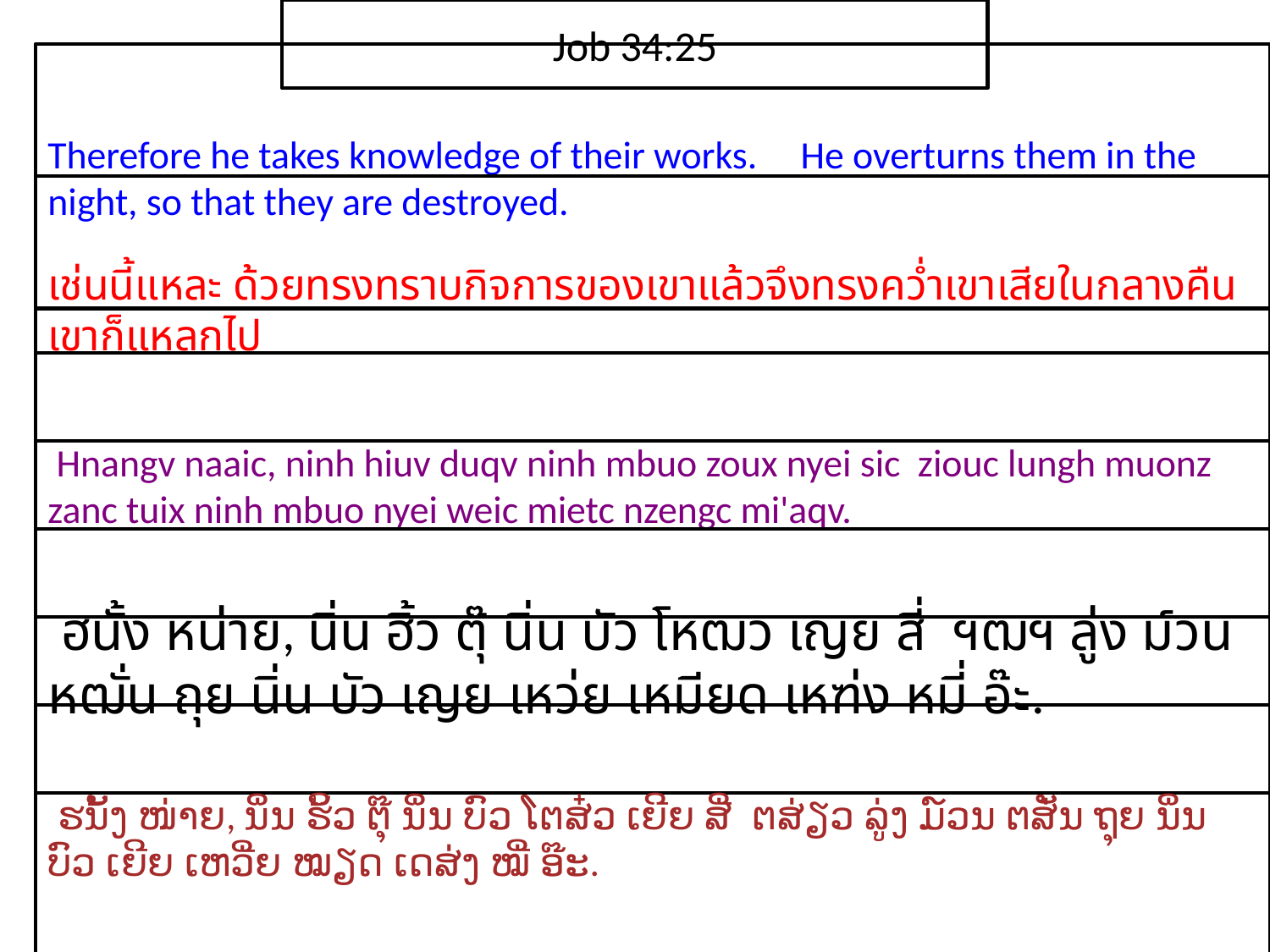

Job 34:25
Therefore he takes knowledge of their works.     He overturns them in the night, so that they are destroyed.
เช่นนี้​แหละ ด้วย​ทรง​ทราบ​กิจการ​ของ​เขา​แล้ว​จึง​ทรง​คว่ำ​เขา​เสีย​ใน​กลางคืน เขา​ก็​แหลก​ไป
 Hnangv naaic, ninh hiuv duqv ninh mbuo zoux nyei sic  ziouc lungh muonz zanc tuix ninh mbuo nyei weic mietc nzengc mi'aqv.
 ฮนั้ง หน่าย, นิ่น ฮิ้ว ตุ๊ นิ่น บัว โหฒว เญย สี่  ฯฒฯ ลู่ง ม์วน หฒั่น ถุย นิ่น บัว เญย เหว่ย เหมียด เหฑ่ง หมี่ อ๊ะ.
 ຮນັ້ງ ໜ່າຍ, ນິ່ນ ຮິ້ວ ຕຸ໊ ນິ່ນ ບົວ ໂຕສ໋ວ ເຍີຍ ສີ່  ຕສ່ຽວ ລູ່ງ ມ໌ວນ ຕສັ່ນ ຖຸຍ ນິ່ນ ບົວ ເຍີຍ ເຫວີ່ຍ ໝຽດ ເດສ່ງ ໝີ່ ອ໊ະ.